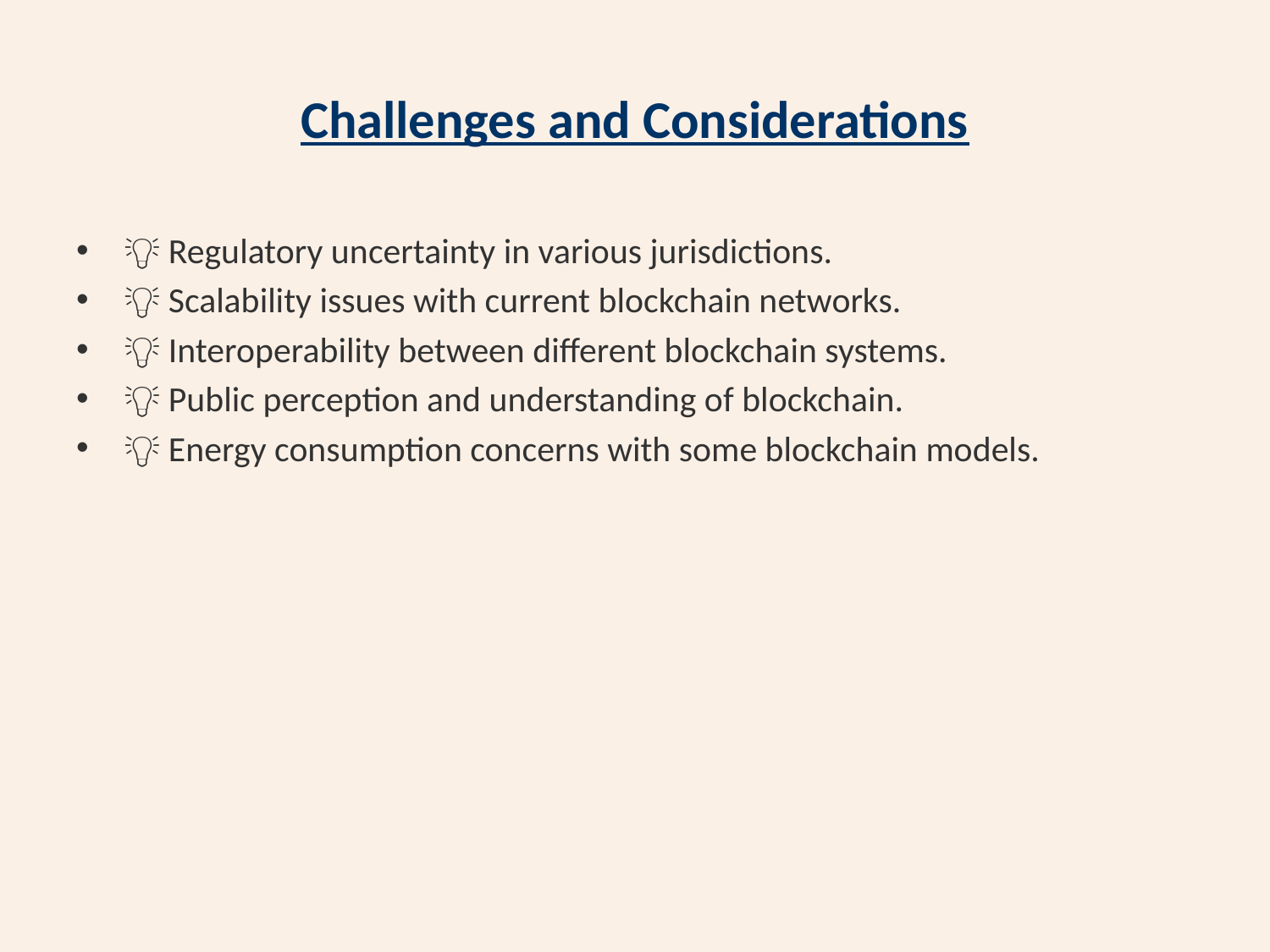

# Challenges and Considerations
💡 Regulatory uncertainty in various jurisdictions.
💡 Scalability issues with current blockchain networks.
💡 Interoperability between different blockchain systems.
💡 Public perception and understanding of blockchain.
💡 Energy consumption concerns with some blockchain models.